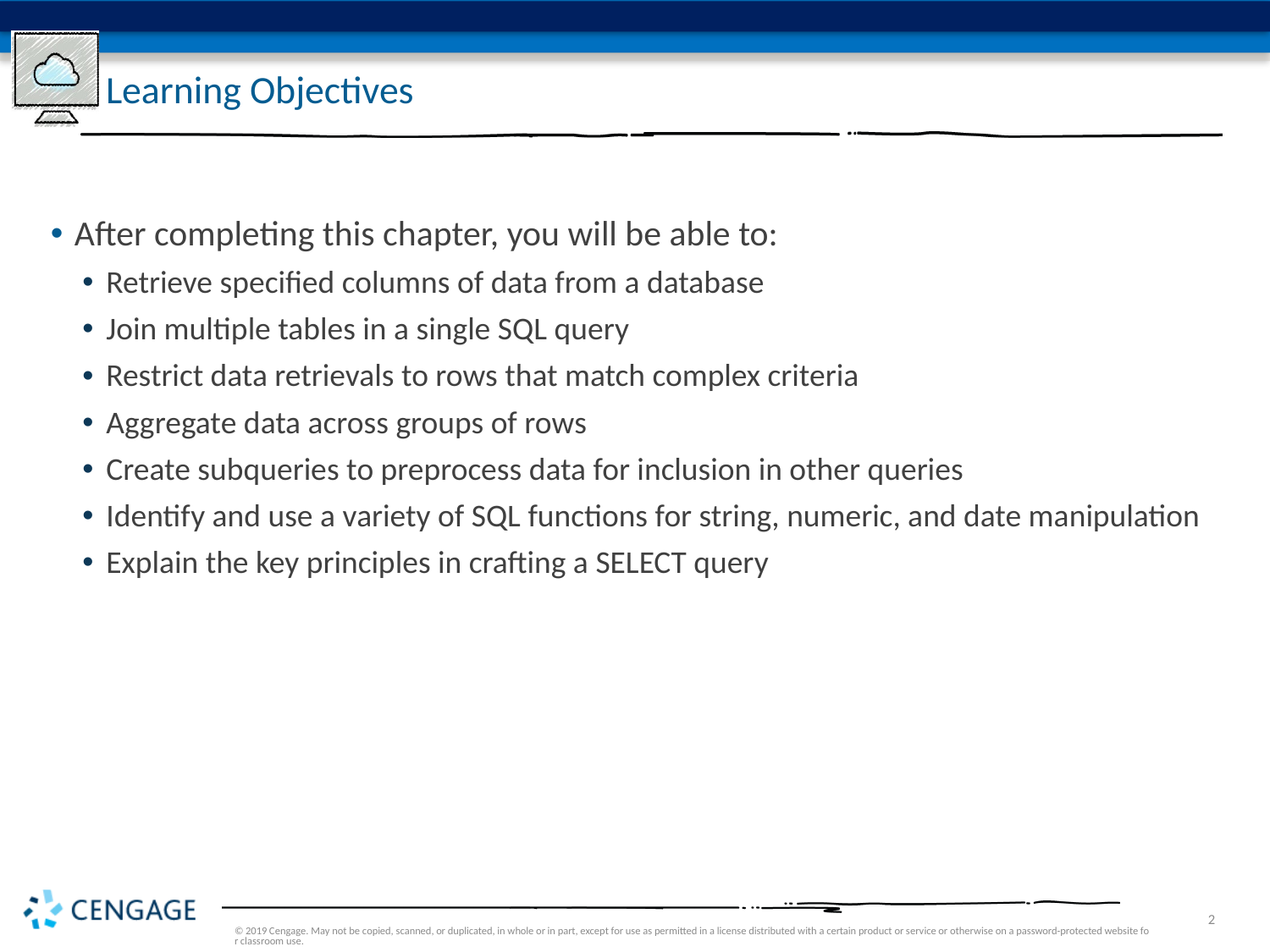

# Learning Objectives
After completing this chapter, you will be able to:
Retrieve specified columns of data from a database
Join multiple tables in a single SQL query
Restrict data retrievals to rows that match complex criteria
Aggregate data across groups of rows
Create subqueries to preprocess data for inclusion in other queries
Identify and use a variety of SQL functions for string, numeric, and date manipulation
Explain the key principles in crafting a SELECT query
© 2019 Cengage. May not be copied, scanned, or duplicated, in whole or in part, except for use as permitted in a license distributed with a certain product or service or otherwise on a password-protected website for classroom use.